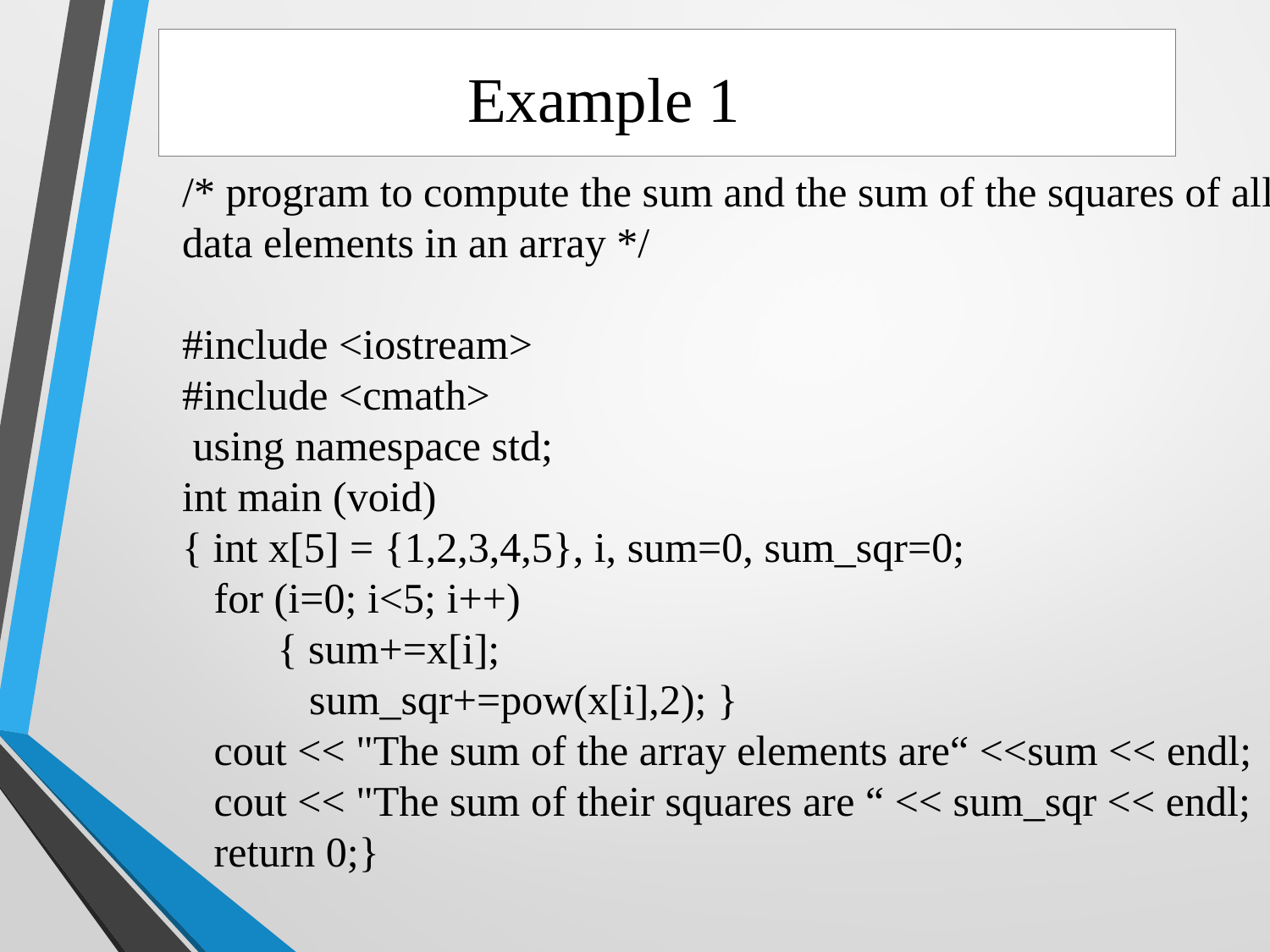

Example 1
/* program to compute the sum and the sum of the squares of all data elements in an array */

#include <iostream>
#include <cmath>
 using namespace std;
int main (void)
{ int x[5] = {1,2,3,4,5}, i, sum=0, sum_sqr=0;
   for (i=0; i<5; i++)
         { sum+=x[i];
            sum_sqr+=pow(x[i],2); }
   cout << "The sum of the array elements are“ <<sum << endl;
   cout << "The sum of their squares are “ << sum_sqr << endl;
   return 0;}